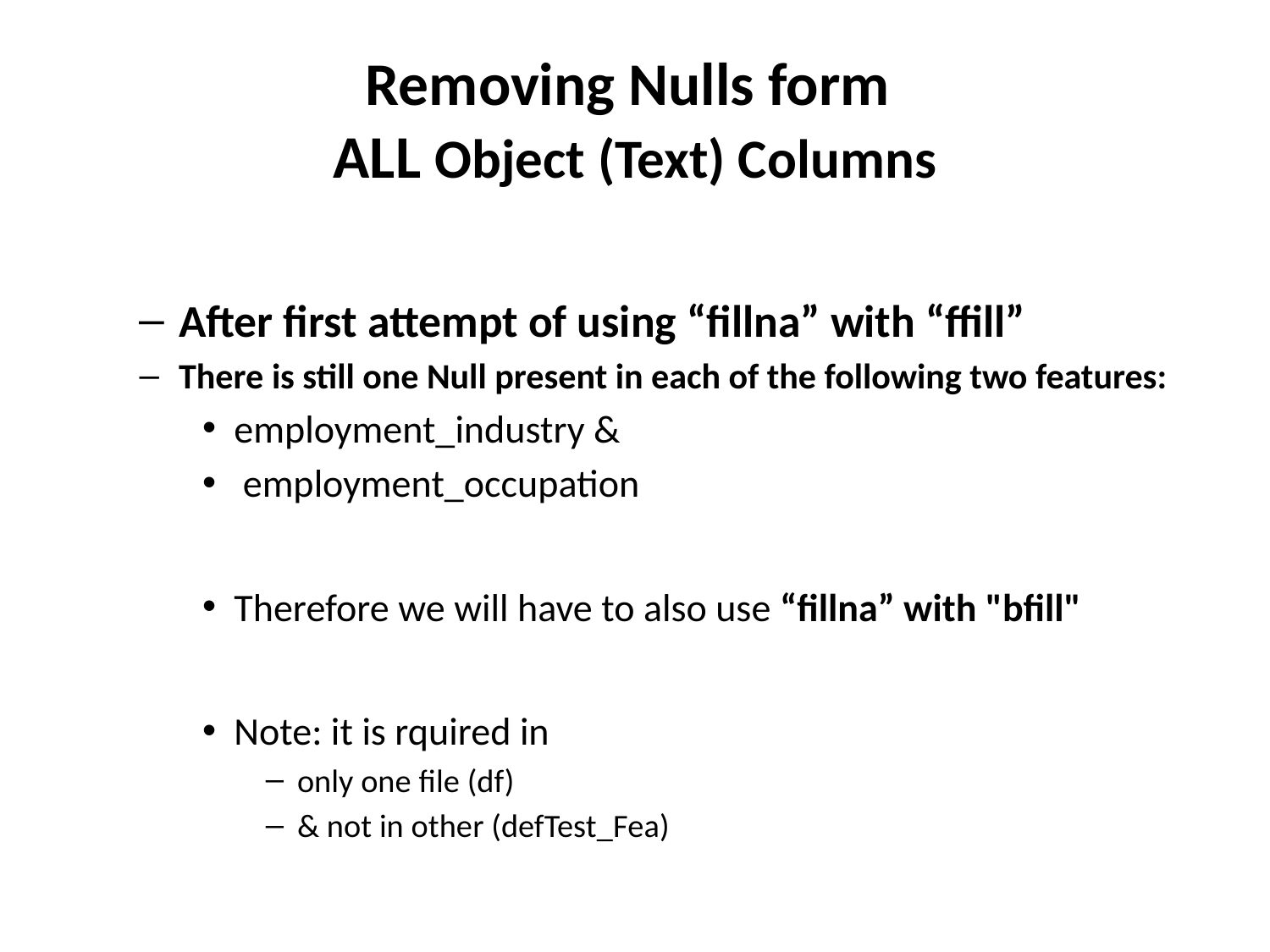

# Removing Nulls form ALL Object (Text) Columns

After first attempt of using “fillna” with “ffill”
There is still one Null present in each of the following two features:
employment_industry &
 employment_occupation

Therefore we will have to also use “fillna” with "bfill"

Note: it is rquired in
only one file (df)
& not in other (defTest_Fea)